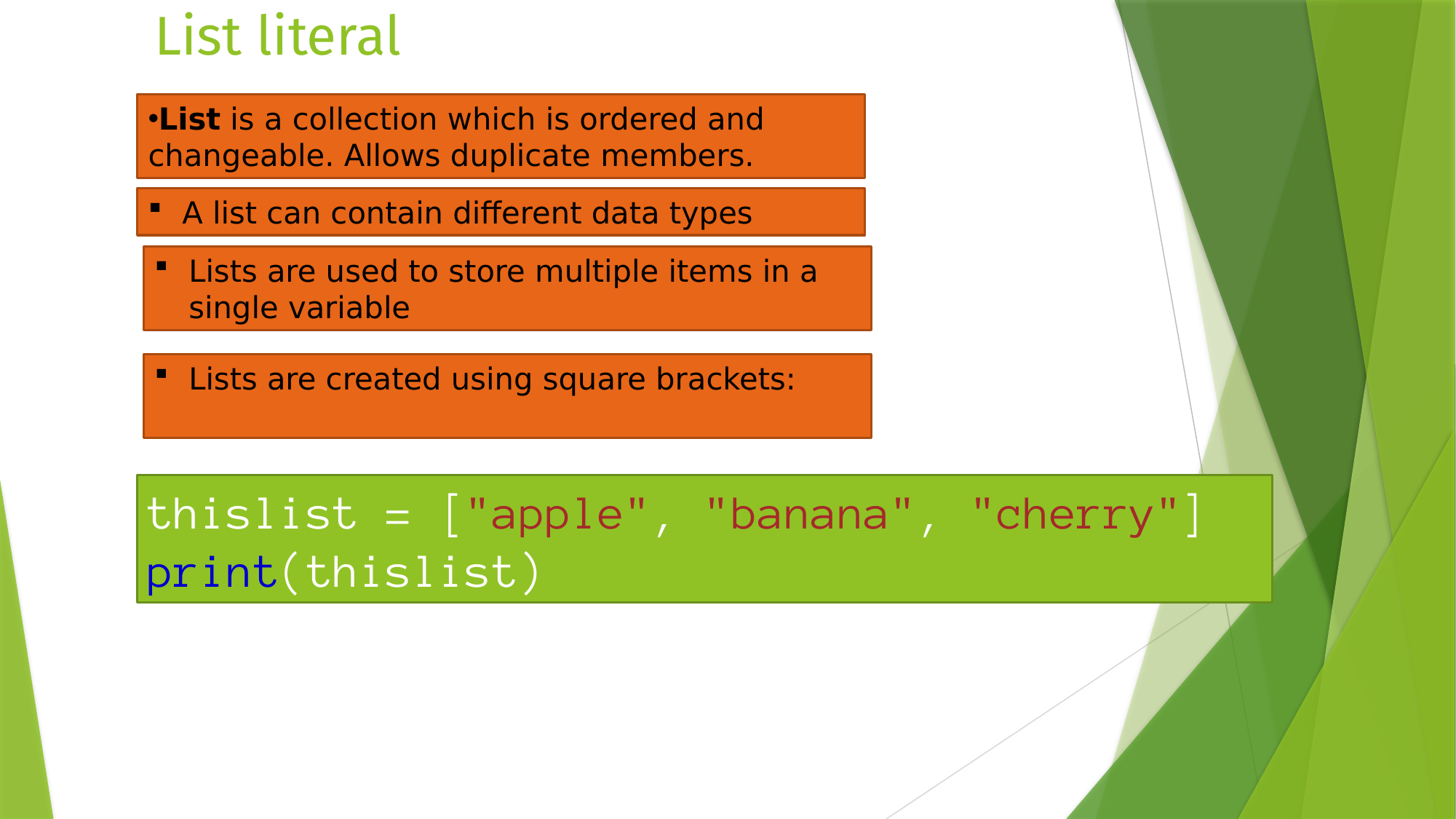

# List literal
List is a collection which is ordered and changeable. Allows duplicate members.
A list can contain different data types
Lists are used to store multiple items in a single variable
Lists are created using square brackets:

thislist = ["apple", "banana", "cherry"]
print(thislist)